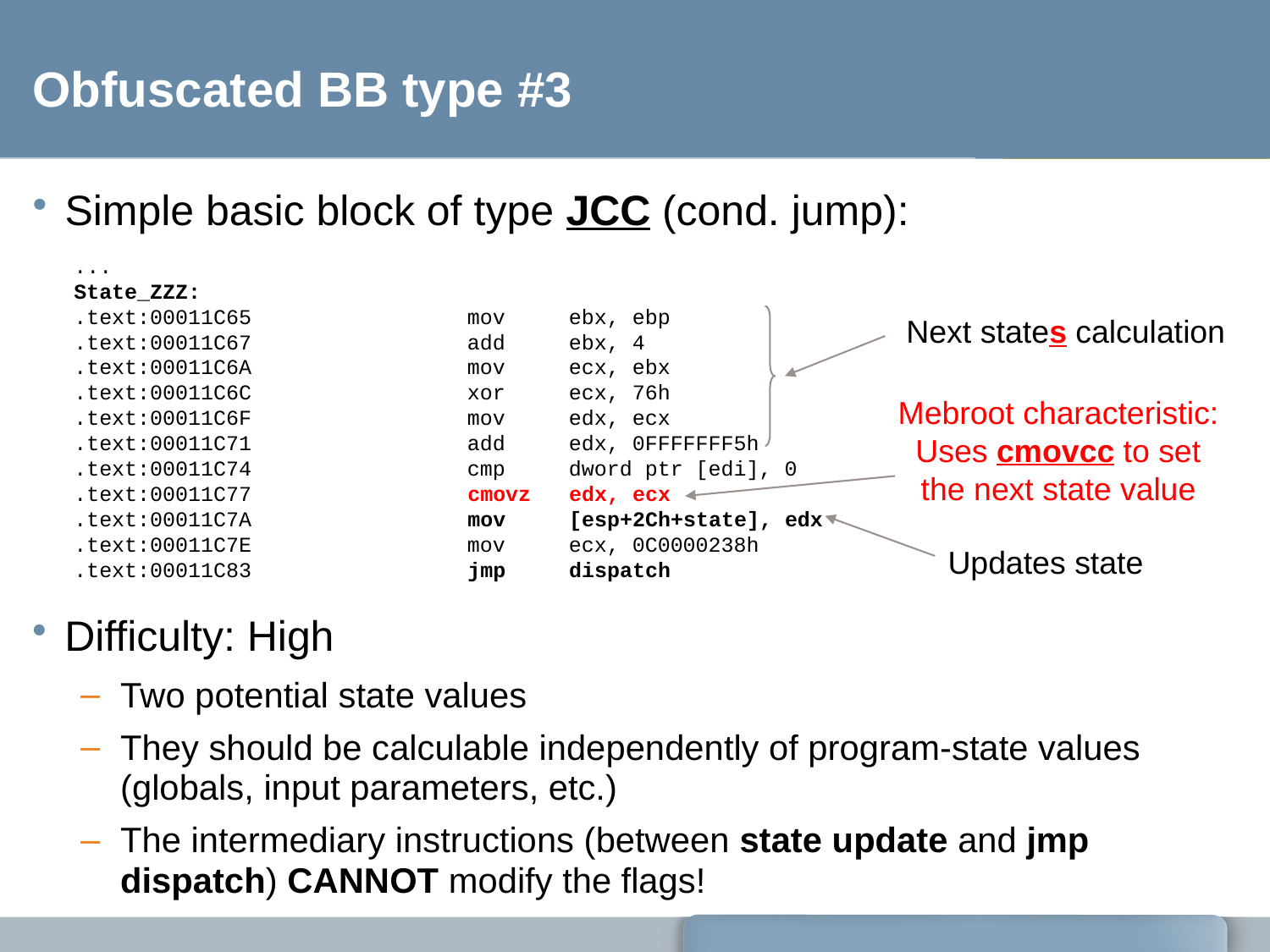

# Obfuscated BB type #3
Simple basic block of type JCC (cond. jump):
...
State_ZZZ:
.text:00011C65                 mov     ebx, ebp
.text:00011C67                 add     ebx, 4
.text:00011C6A                 mov     ecx, ebx
.text:00011C6C                 xor     ecx, 76h
.text:00011C6F                 mov     edx, ecx
.text:00011C71                 add     edx, 0FFFFFFF5h
.text:00011C74                 cmp     dword ptr [edi], 0
.text:00011C77                 cmovz   edx, ecx
.text:00011C7A                 mov     [esp+2Ch+state], edx
.text:00011C7E                 mov     ecx, 0C0000238h
.text:00011C83                 jmp     dispatch

Next states calculation

Mebroot characteristic:
Uses cmovcc to set
the next state value

Updates state
Difficulty: High
Two potential state values
They should be calculable independently of program-state values (globals, input parameters, etc.)
The intermediary instructions (between state update and jmp dispatch) CANNOT modify the flags!